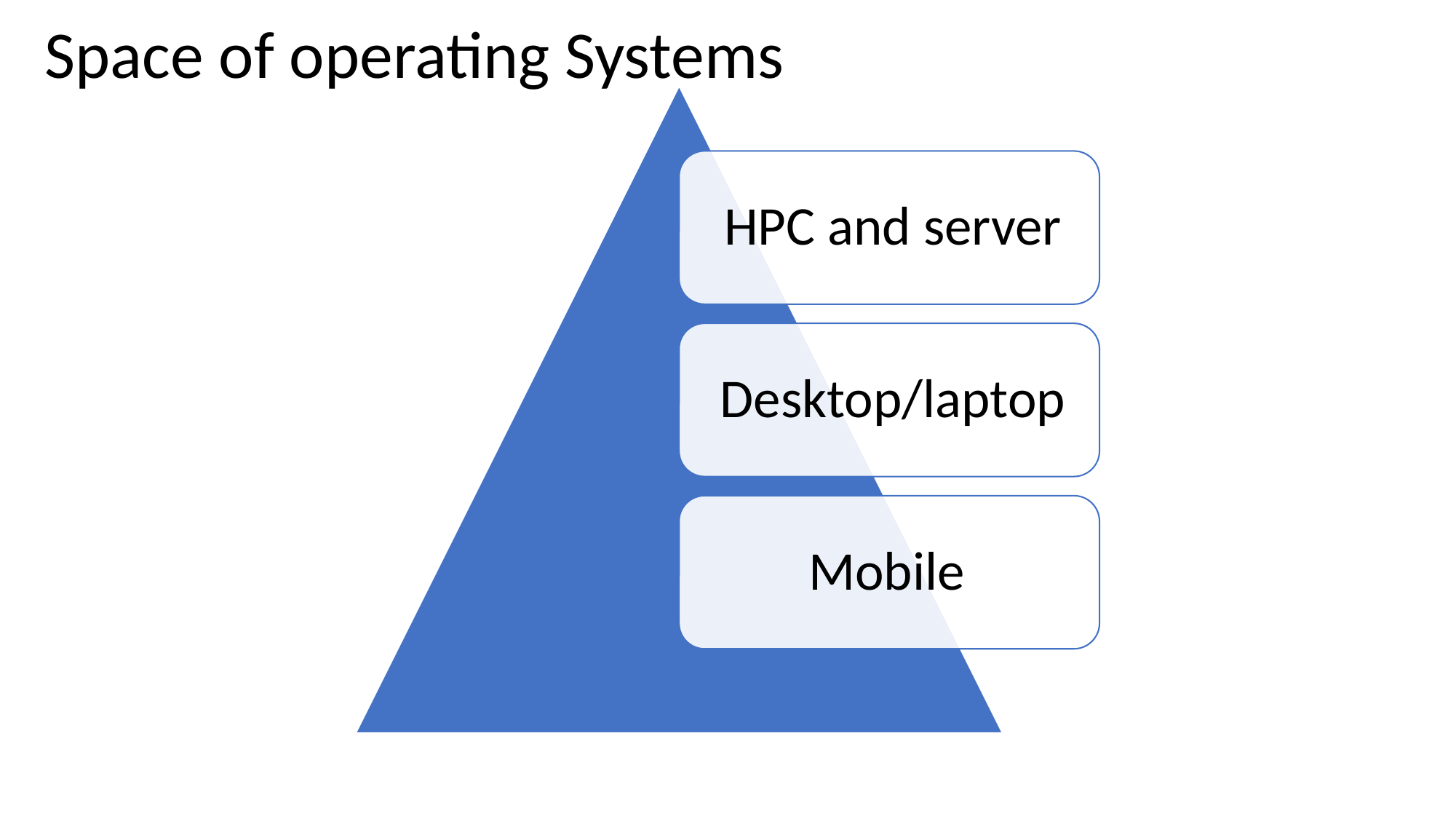

# Space of operating Systems
HPC and server
Desktop/laptop
Mobile